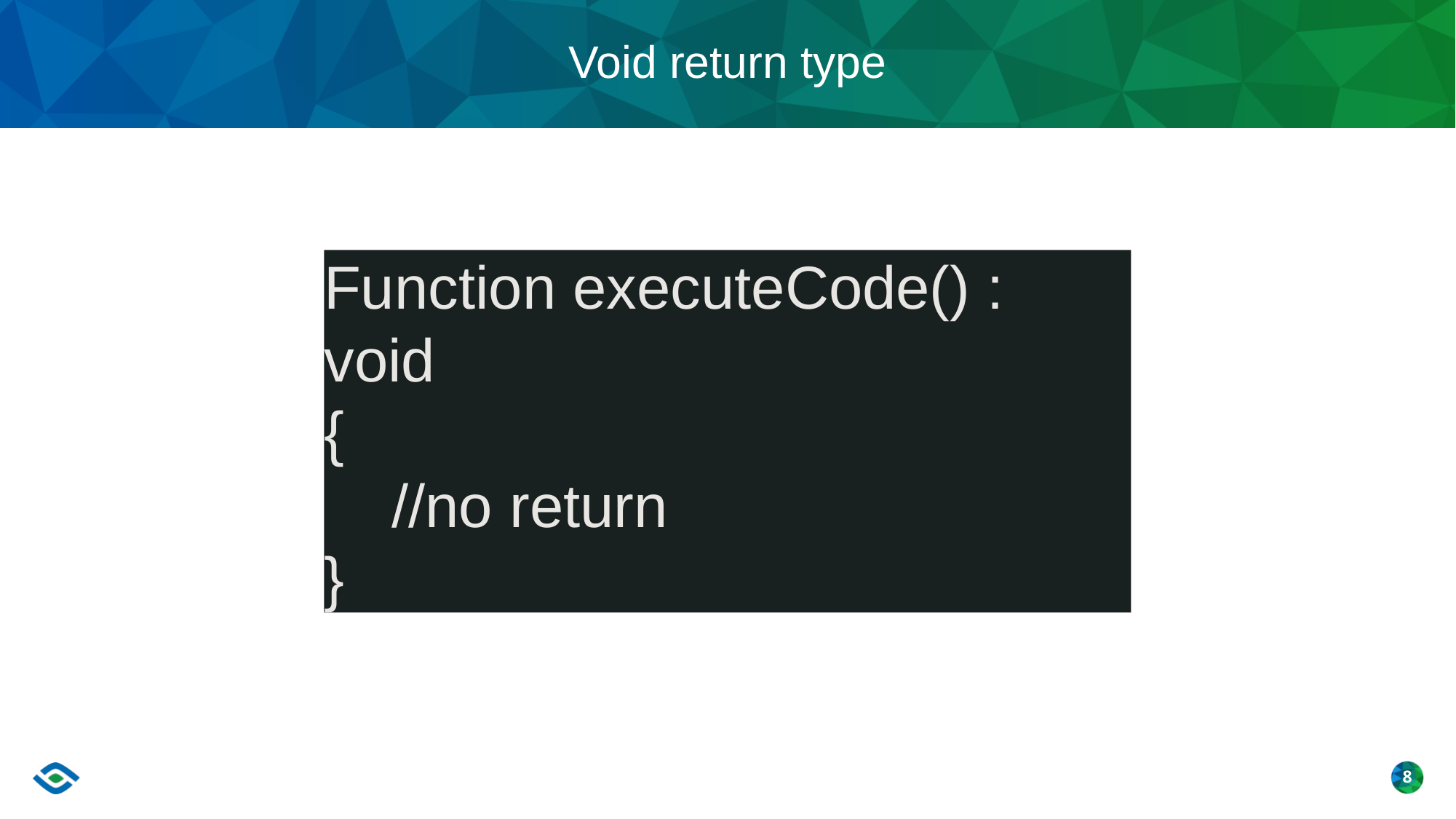

# Void return type
Function executeCode() : void
{
    //no return
}